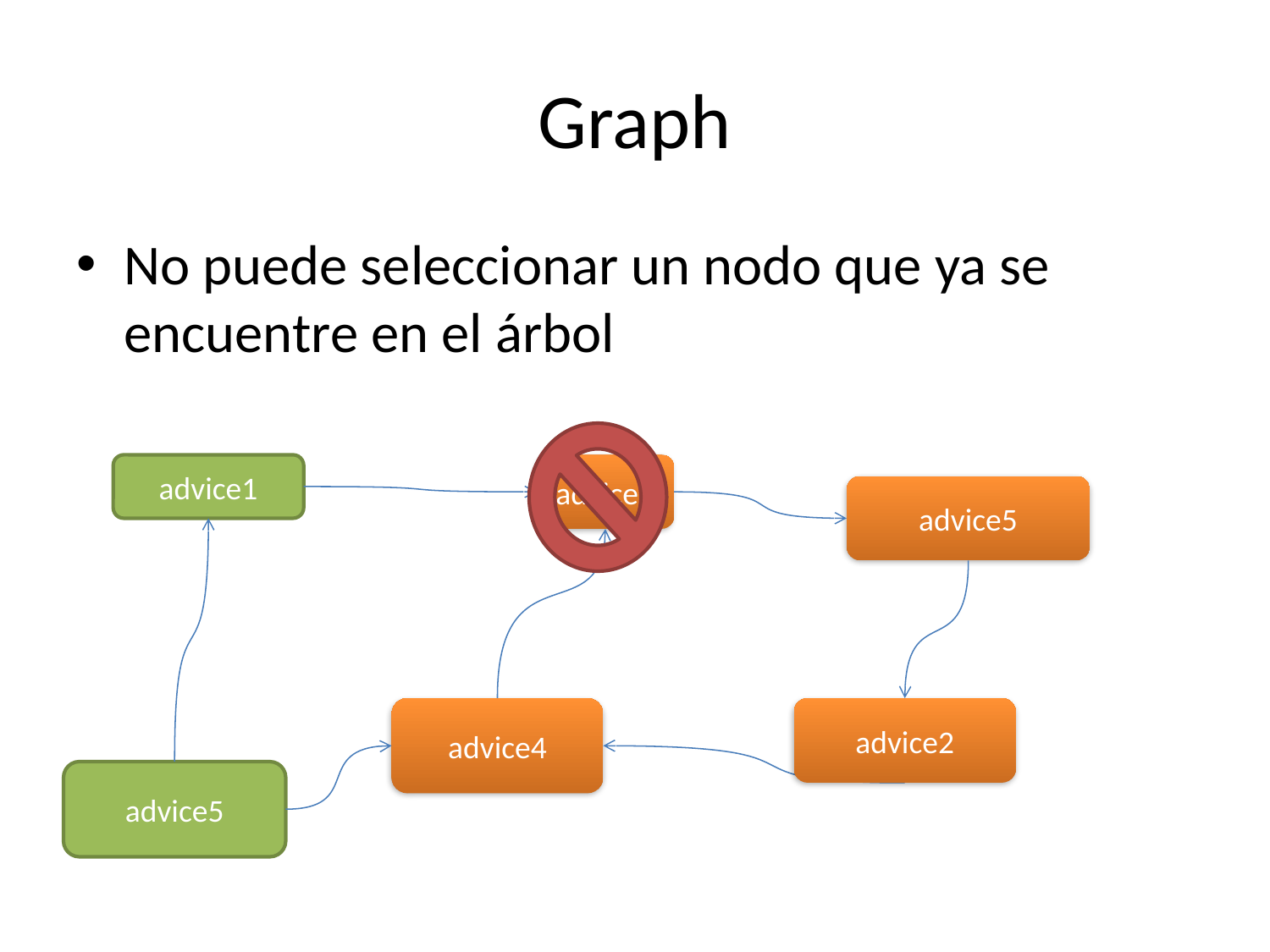

# Graph
No puede seleccionar un nodo que ya se encuentre en el árbol

advice1
advice3
advice5
advice4
advice2
advice5